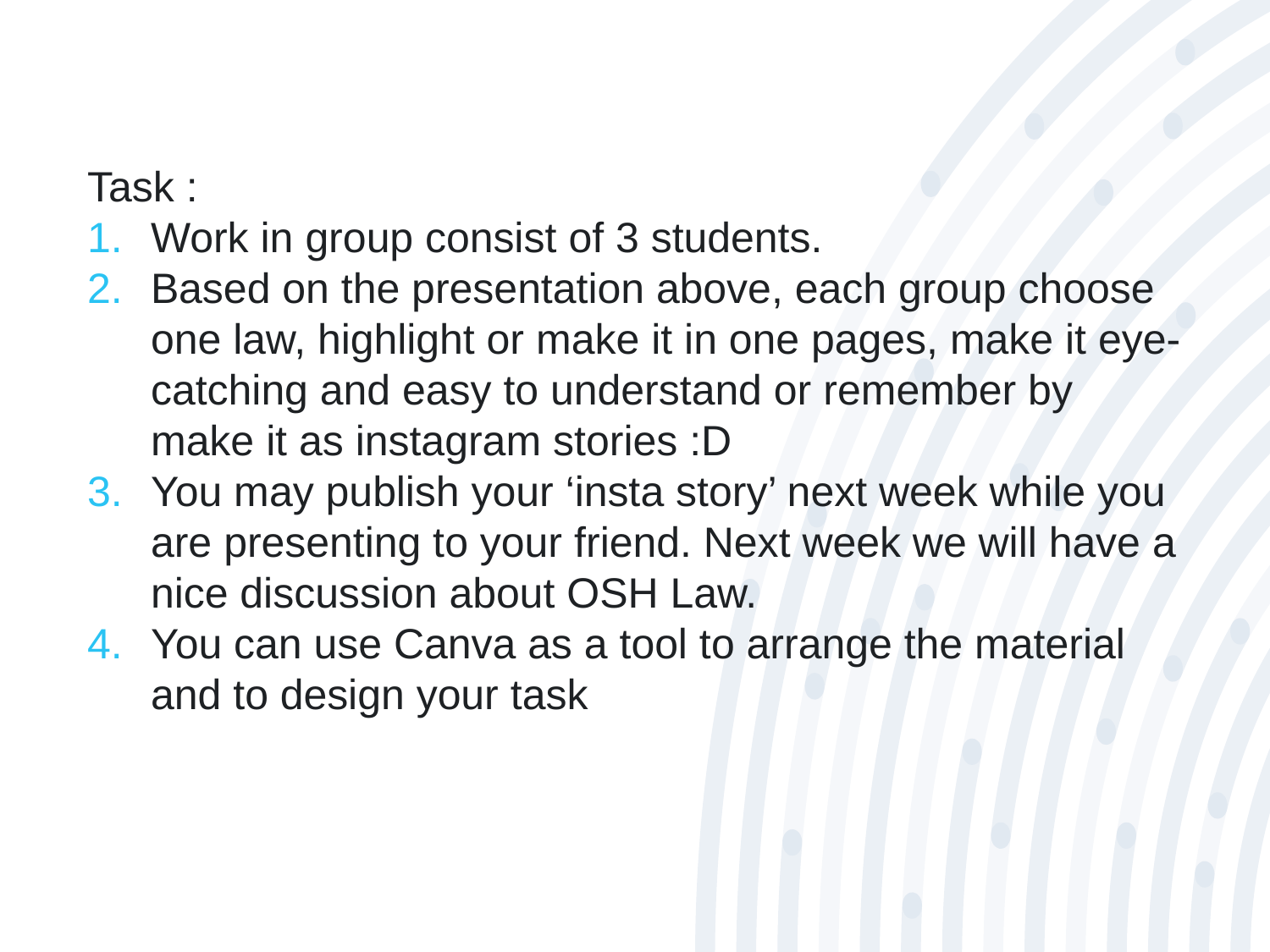

Task :
Work in group consist of 3 students.
Based on the presentation above, each group choose one law, highlight or make it in one pages, make it eye-catching and easy to understand or remember by make it as instagram stories :D
You may publish your ‘insta story’ next week while you are presenting to your friend. Next week we will have a nice discussion about OSH Law.
You can use Canva as a tool to arrange the material and to design your task